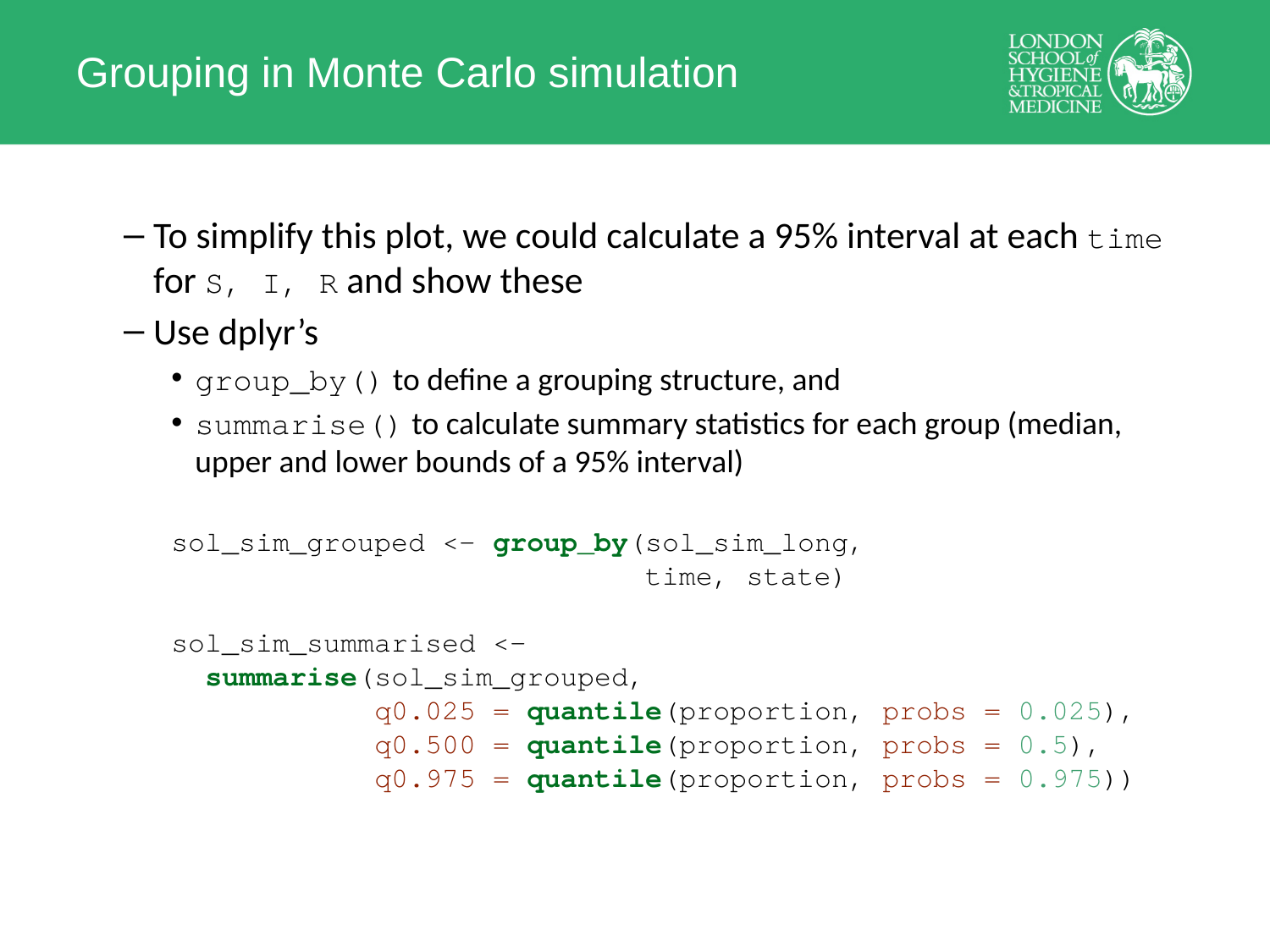

# Grouping in Monte Carlo simulation
To simplify this plot, we could calculate a 95% interval at each time for S, I, R and show these
Use dplyr’s
group_by() to define a grouping structure, and
summarise() to calculate summary statistics for each group (median, upper and lower bounds of a 95% interval)
sol_sim_grouped <- group_by(sol_sim_long,
                            time, state)
sol_sim_summarised <-
  summarise(sol_sim_grouped,
            q0.025 = quantile(proportion, probs = 0.025),
            q0.500 = quantile(proportion, probs = 0.5),
            q0.975 = quantile(proportion, probs = 0.975))